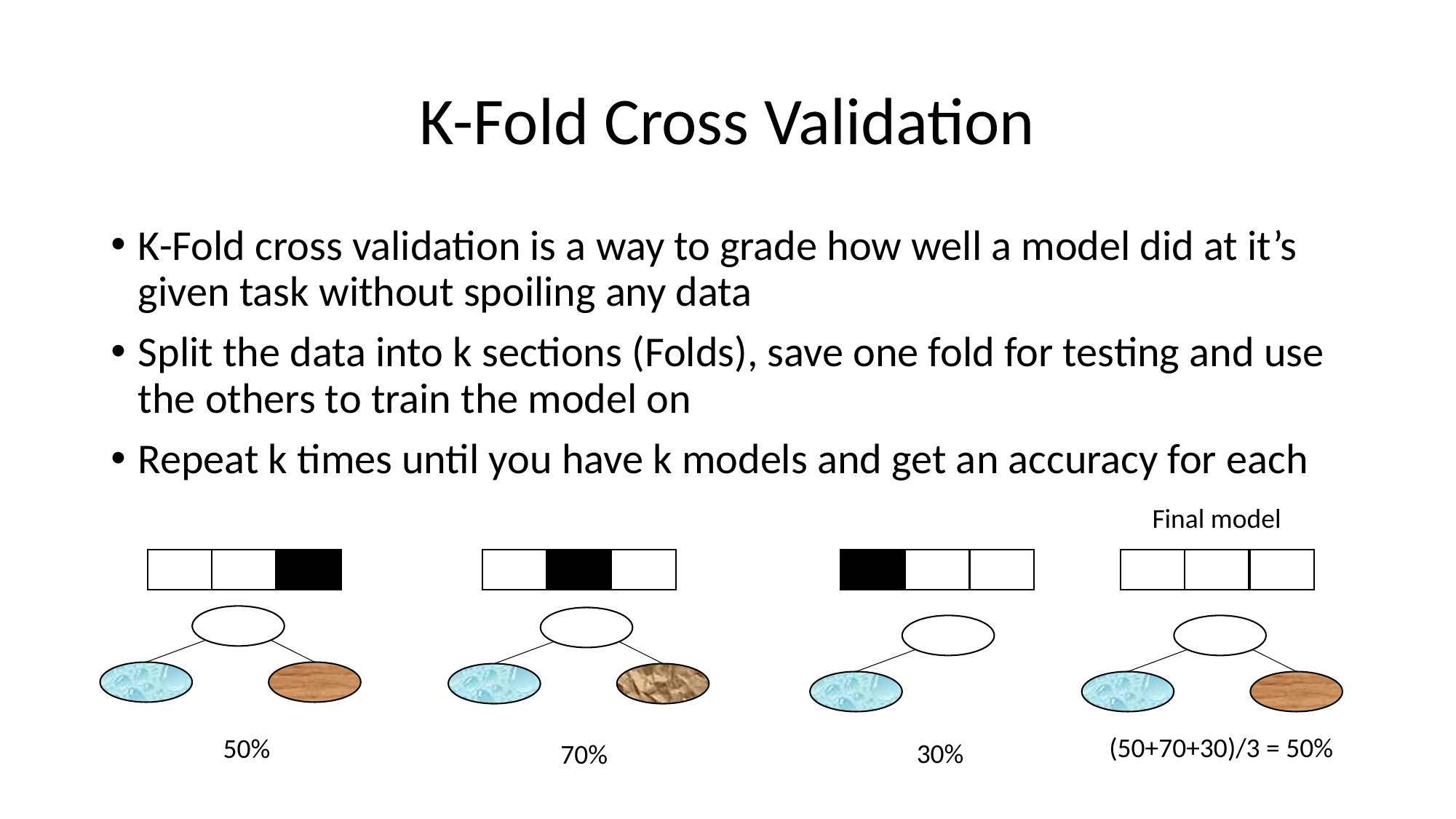

# K-Fold Cross Validation
K-Fold cross validation is a way to grade how well a model did at it’s given task without spoiling any data
Split the data into k sections (Folds), save one fold for testing and use the others to train the model on
Repeat k times until you have k models and get an accuracy for each

Final model

(50+70+30)/3 = 50%
50%
30%
70%